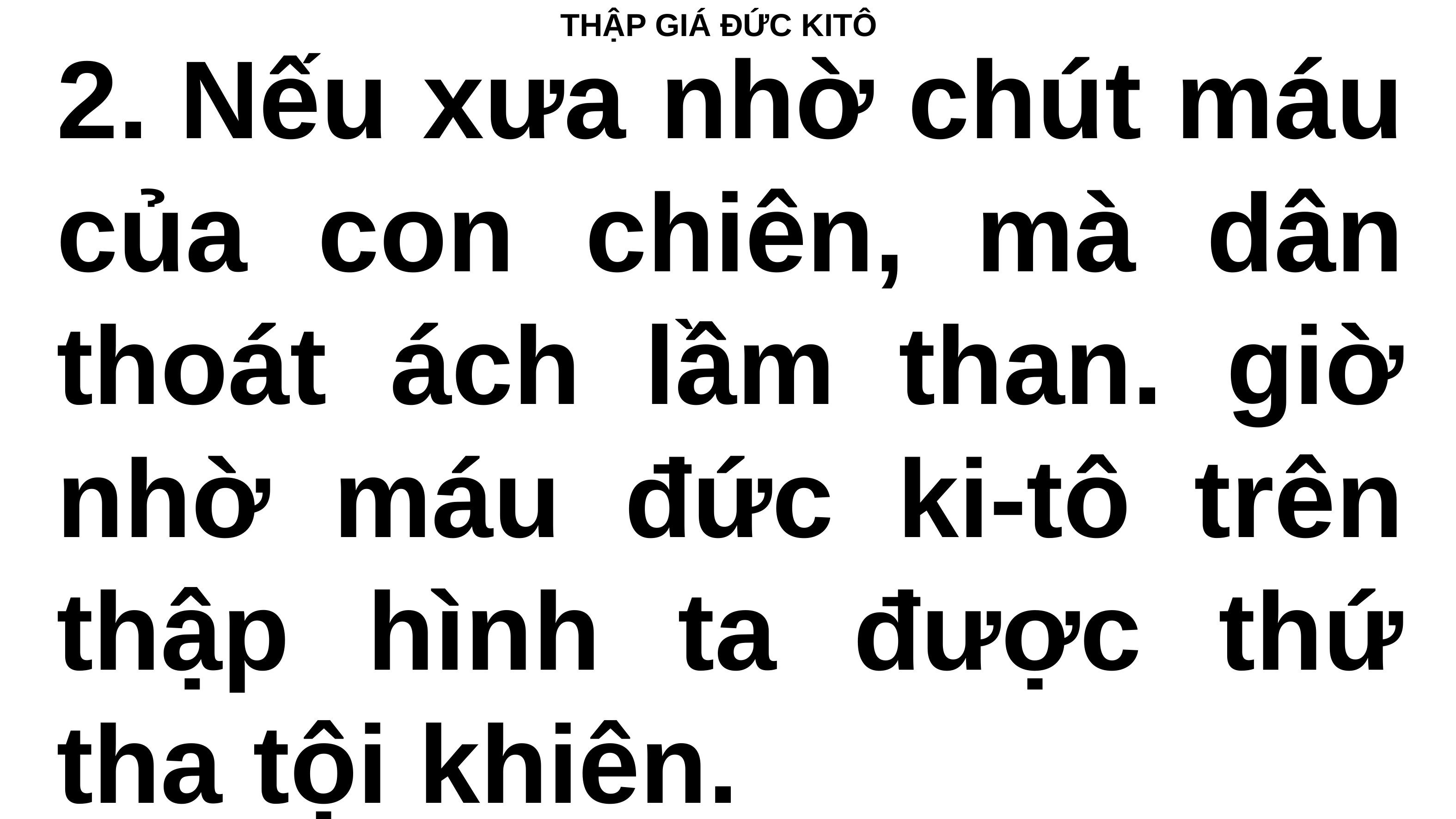

# THẬP GIÁ ĐỨC KITÔ
2. Nếu xưa nhờ chút máu của con chiên, mà dân thoát ách lầm than. giờ nhờ máu đức ki-tô trên thập hình ta được thứ tha tội khiên.